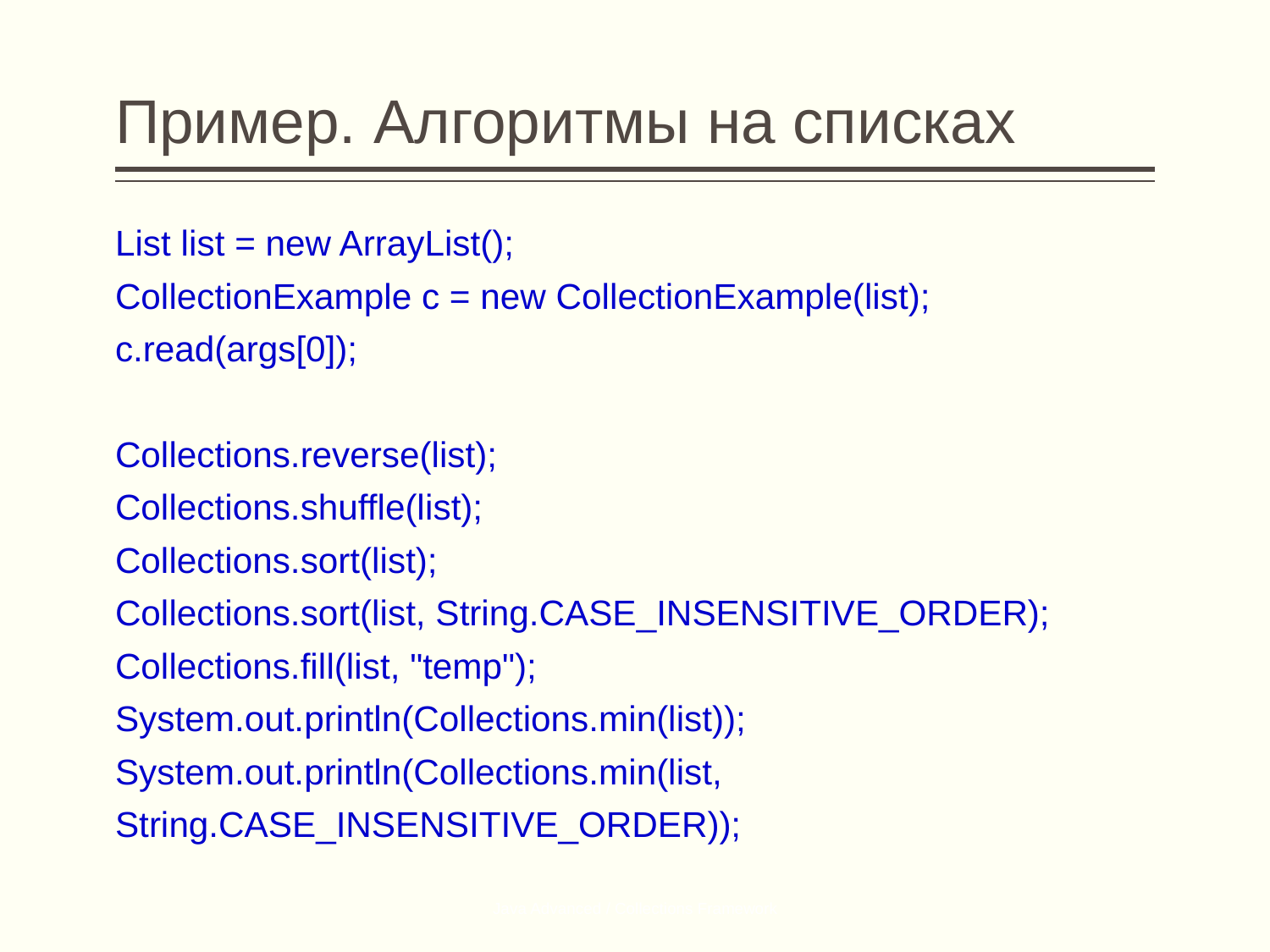

# Пример. Алгоритмы на списках
List list = new ArrayList();
CollectionExample c = new CollectionExample(list);
c.read(args[0]);

Collections.reverse(list);
Collections.shuffle(list);
Collections.sort(list);
Collections.sort(list, String.CASE_INSENSITIVE_ORDER);
Collections.fill(list, "temp");
System.out.println(Collections.min(list));
System.out.println(Collections.min(list,
String.CASE_INSENSITIVE_ORDER));
Java Advanced / Collections Framework